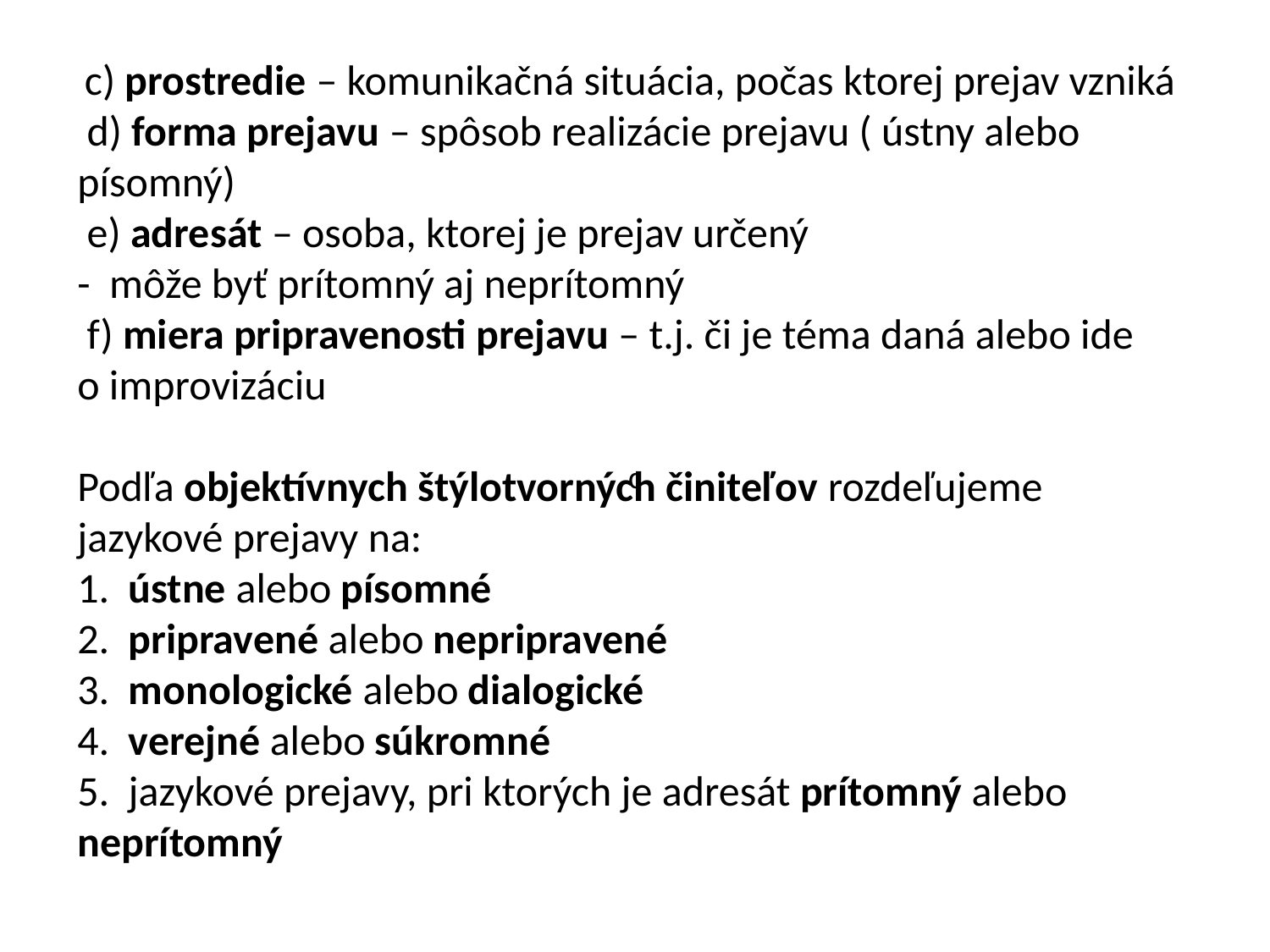

c) prostredie – komunikačná situácia, počas ktorej prejav vzniká
 d) forma prejavu – spôsob realizácie prejavu ( ústny alebo písomný)
 e) adresát – osoba, ktorej je prejav určený
-  môže byť prítomný aj neprítomný
 f) miera pripravenosti prejavu – t.j. či je téma daná alebo ide  o improvizáciu
Podľa objektívnych štýlotvorných činiteľov rozdeľujeme jazykové prejavy na:
1.  ústne alebo písomné
2.  pripravené alebo nepripravené
3.  monologické alebo dialogické
4.  verejné alebo súkromné
5.  jazykové prejavy, pri ktorých je adresát prítomný alebo neprítomný
c